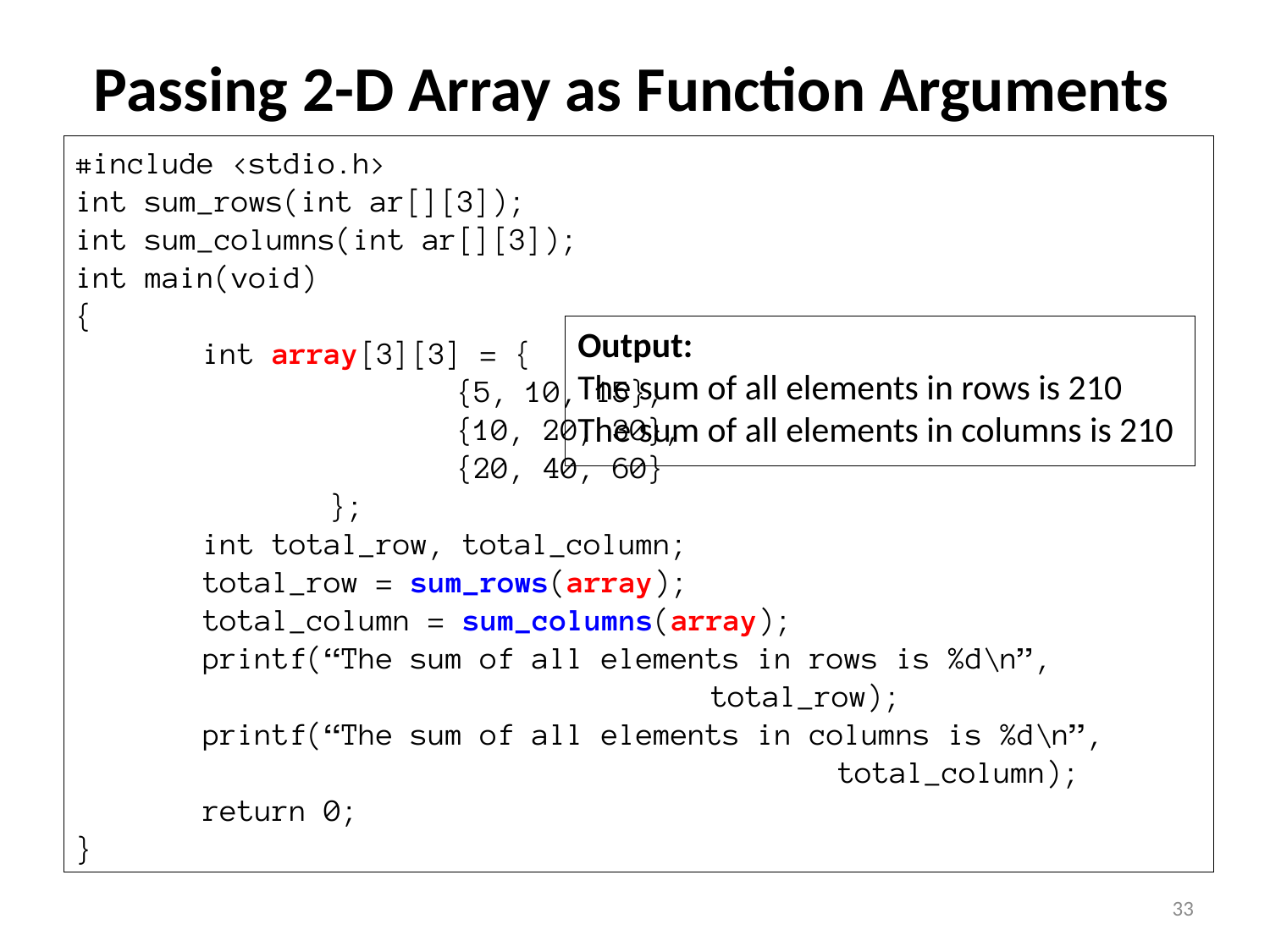

# Passing 2-D Array as Function Arguments
#include <stdio.h>
int sum_rows(int ar[][3]);
int sum_columns(int ar[][3]);
int main(void)
{
	int array[3][3] = {
			{5, 10, 15},
			{10, 20, 30},
			{20, 40, 60}
		};
	int total_row, total_column;
	total_row = sum_rows(array);
	total_column = sum_columns(array);
	printf(“The sum of all elements in rows is %d\n”, 						total_row);
	printf(“The sum of all elements in columns is %d\n”, 						total_column);
	return 0;
}
Output:
The sum of all elements in rows is 210
The sum of all elements in columns is 210

33